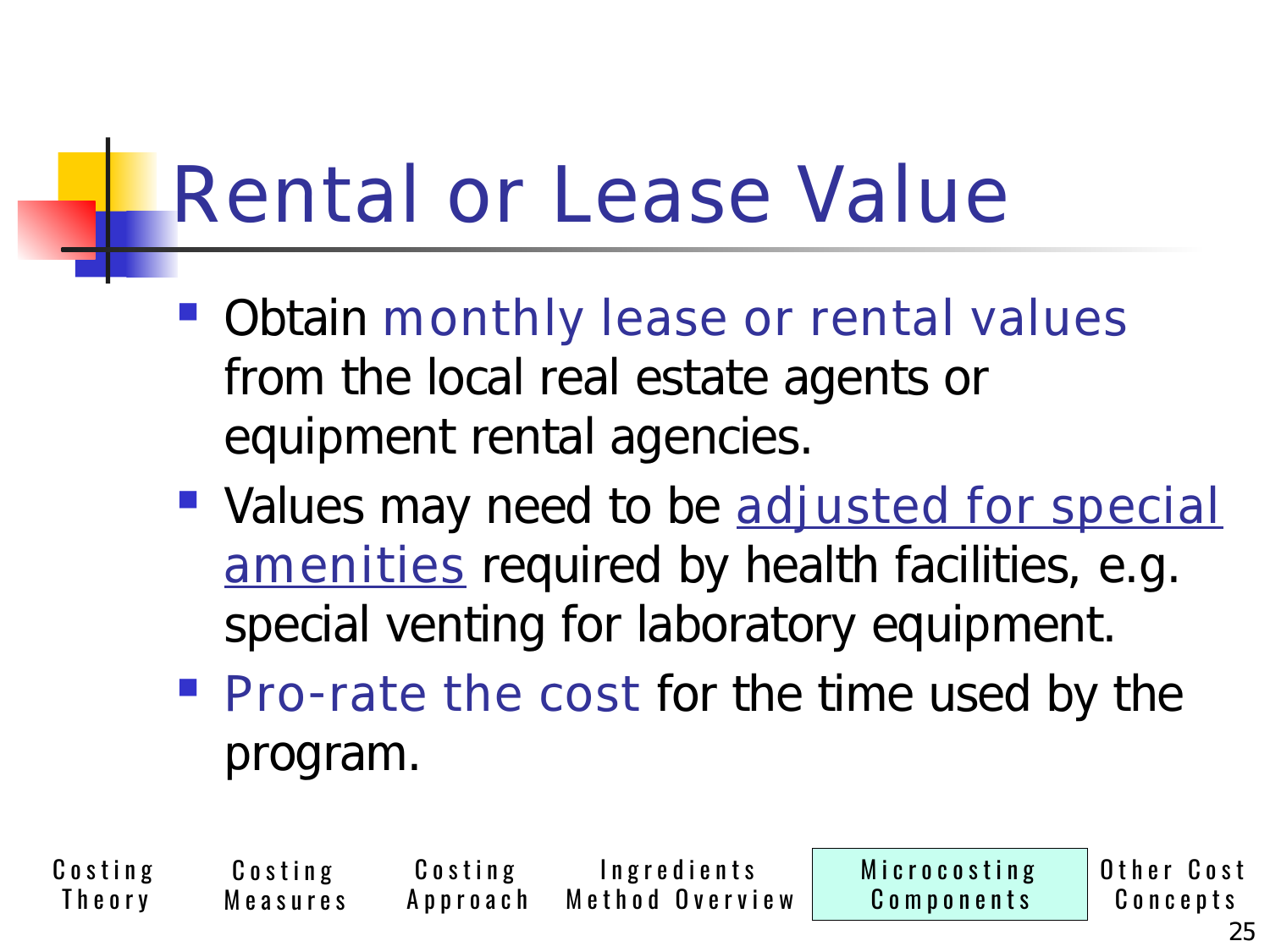

# Rental or Lease Value
Obtain monthly lease or rental values from the local real estate agents or equipment rental agencies.
Values may need to be adjusted for special amenities required by health facilities, e.g. special venting for laboratory equipment.
Pro-rate the cost for the time used by the program.
Costing Theory
Ingredients Method Overview
Microcosting Components
Other Cost Concepts
Costing Approach
Costing Measures

25